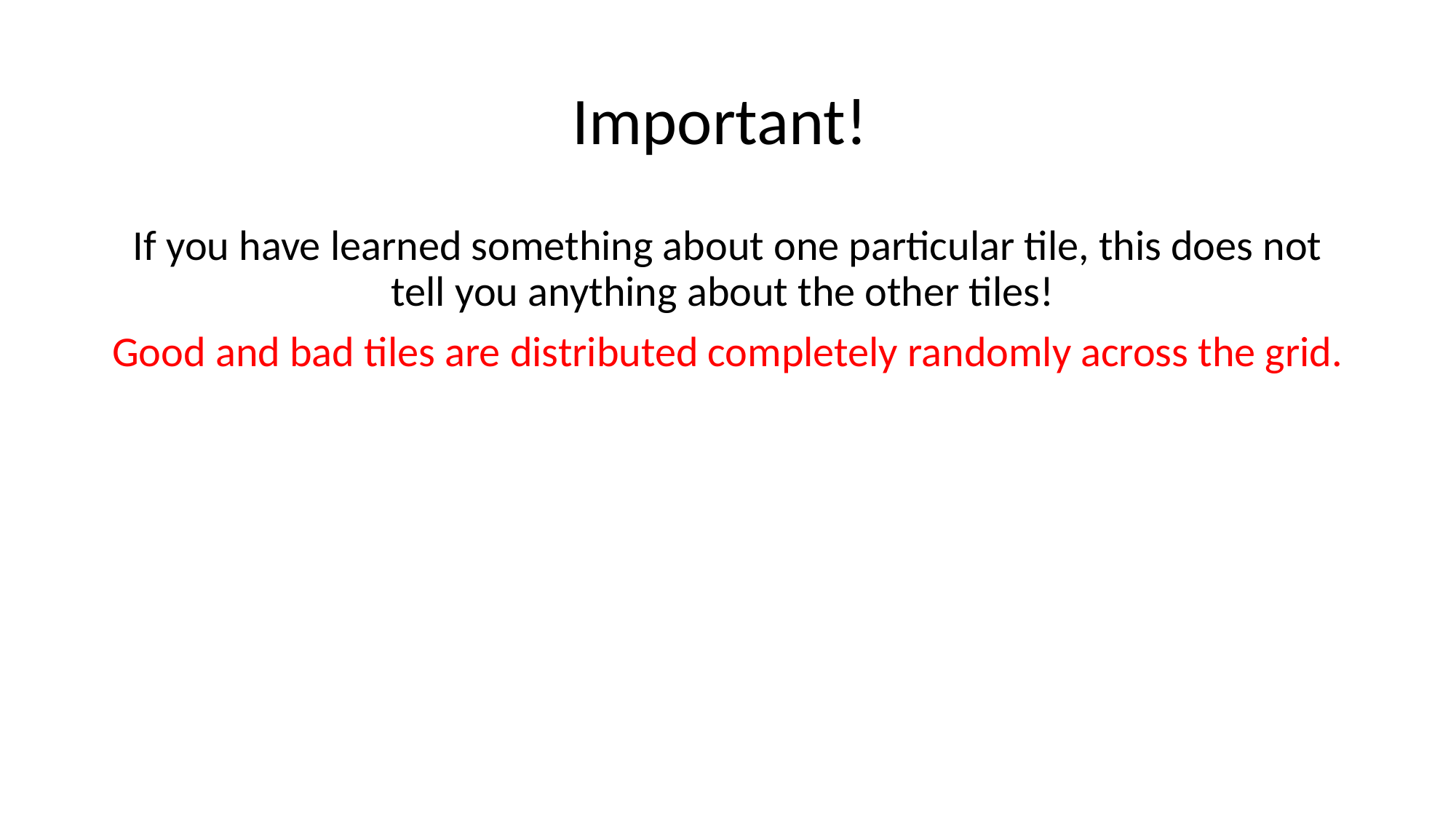

# Important!
If you have learned something about one particular tile, this does not tell you anything about the other tiles!
Good and bad tiles are distributed completely randomly across the grid.